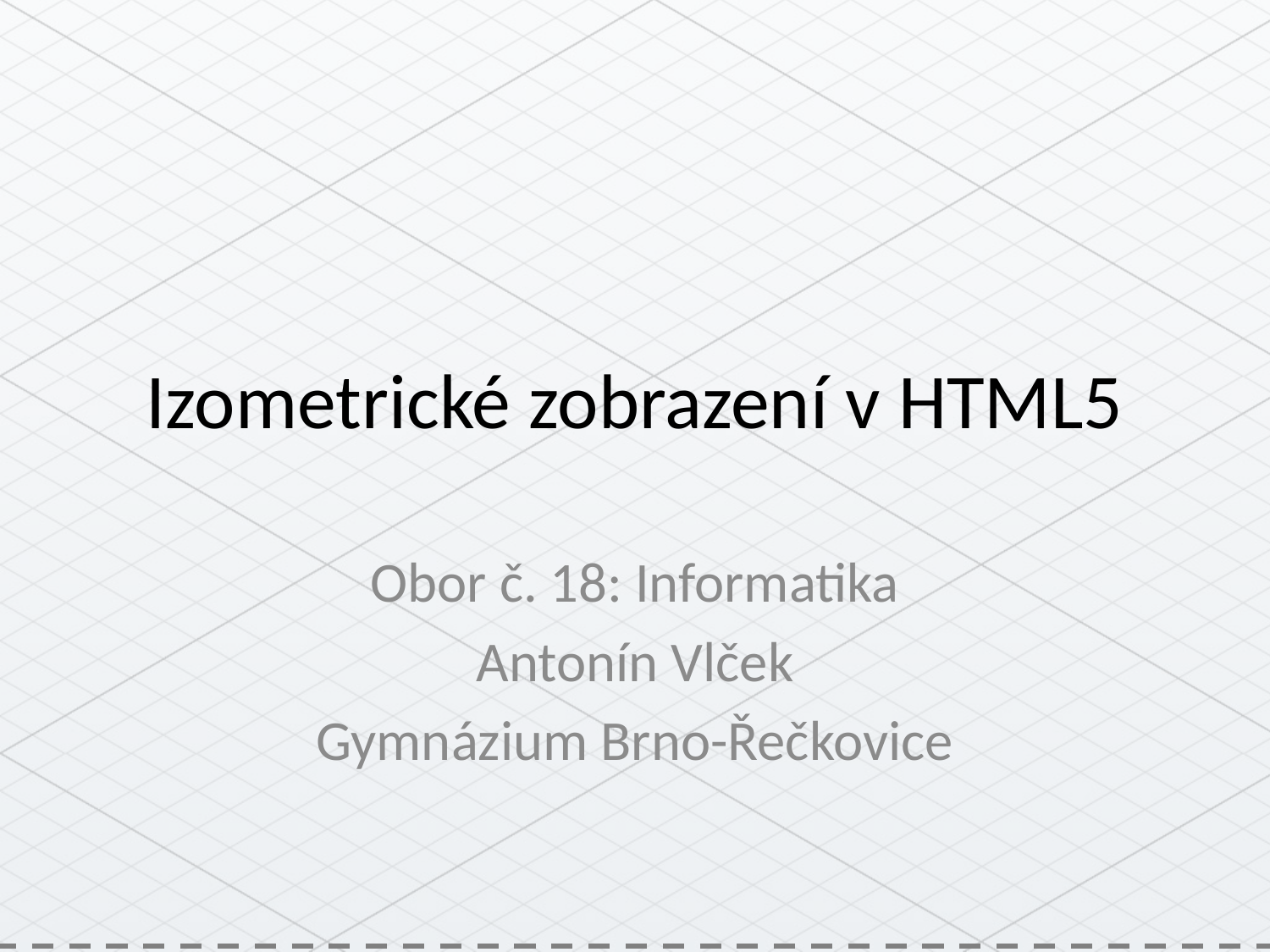

# Izometrické zobrazení v HTML5
Obor č. 18: Informatika
Antonín Vlček
Gymnázium Brno-Řečkovice